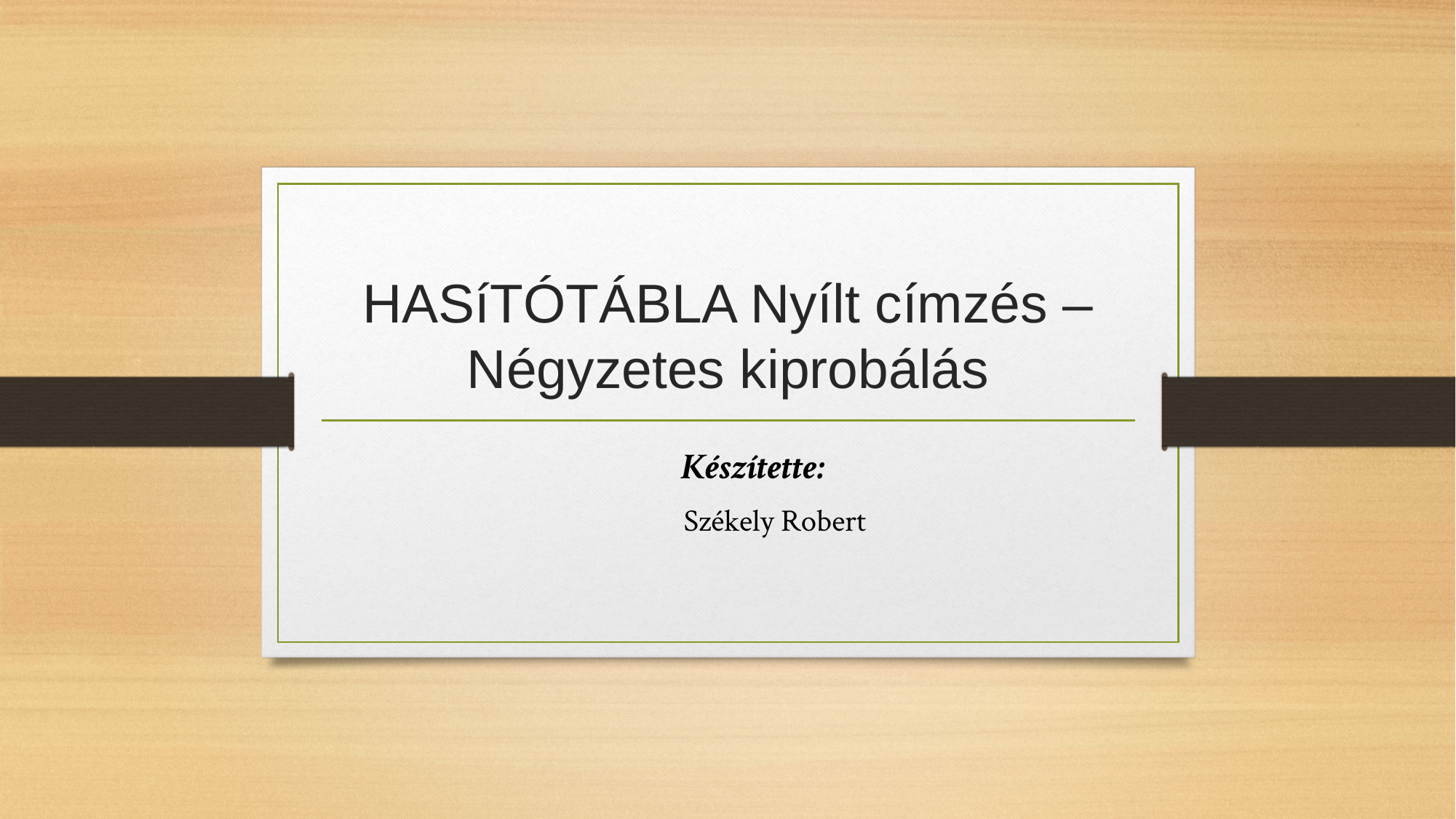

# HASíTÓTÁBLA Nyílt címzés – Négyzetes kiprobálás
						Készítette:
										Székely Robert